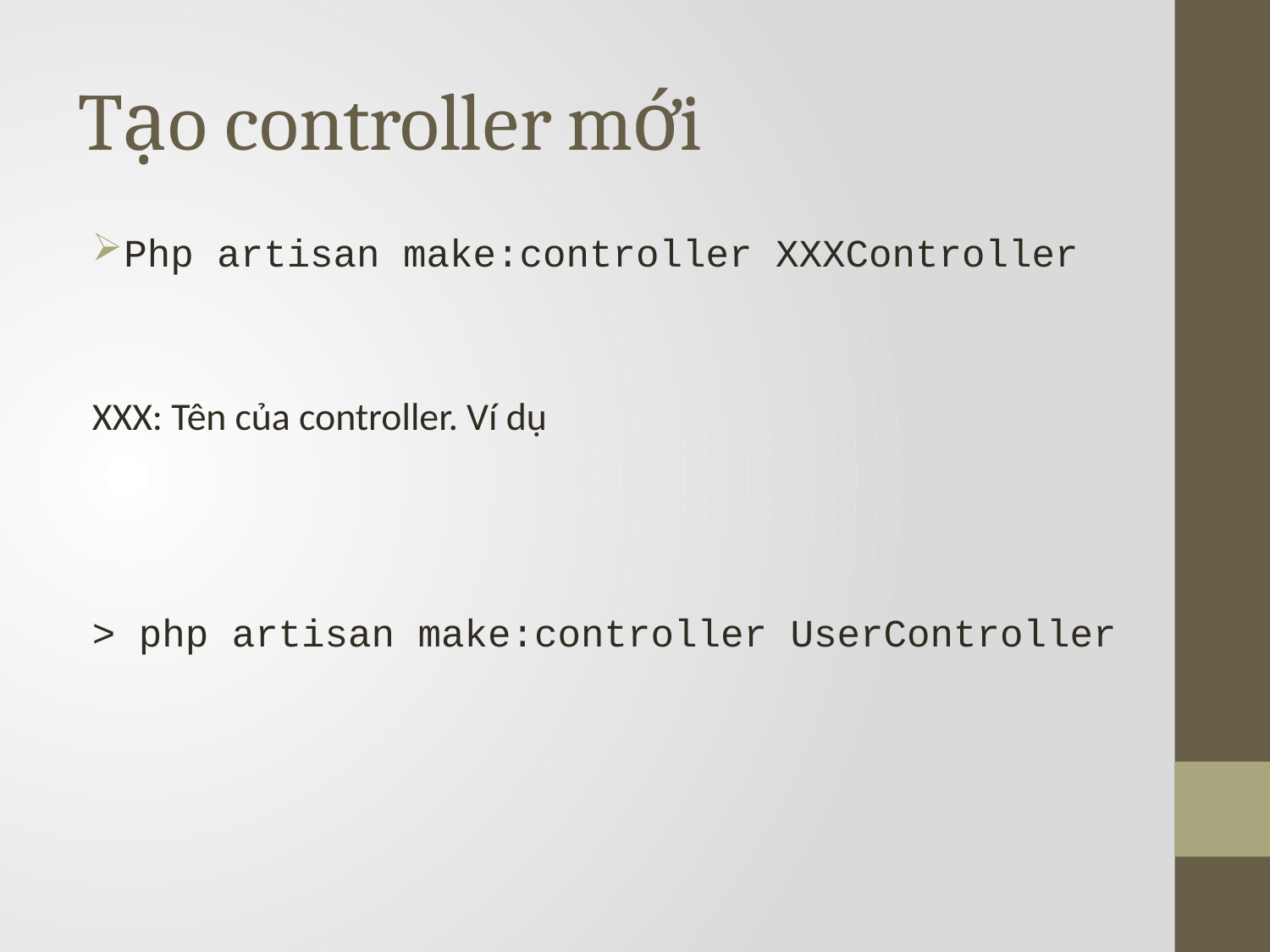

# Tạo controller mới
Php artisan make:controller XXXController

XXX: Tên của controller. Ví dụ

> php artisan make:controller UserController